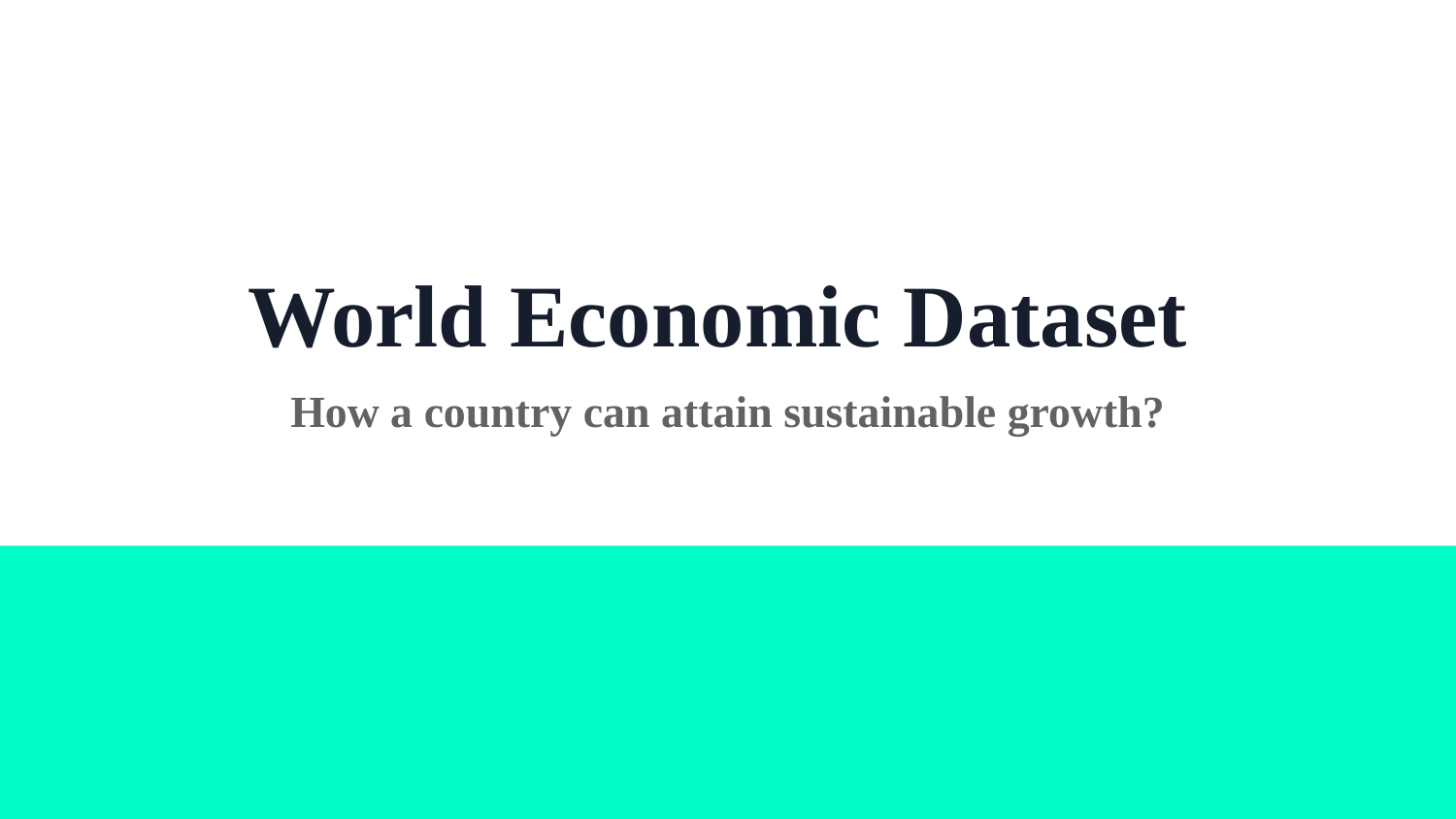

# World Economic Dataset

How a country can attain sustainable growth?